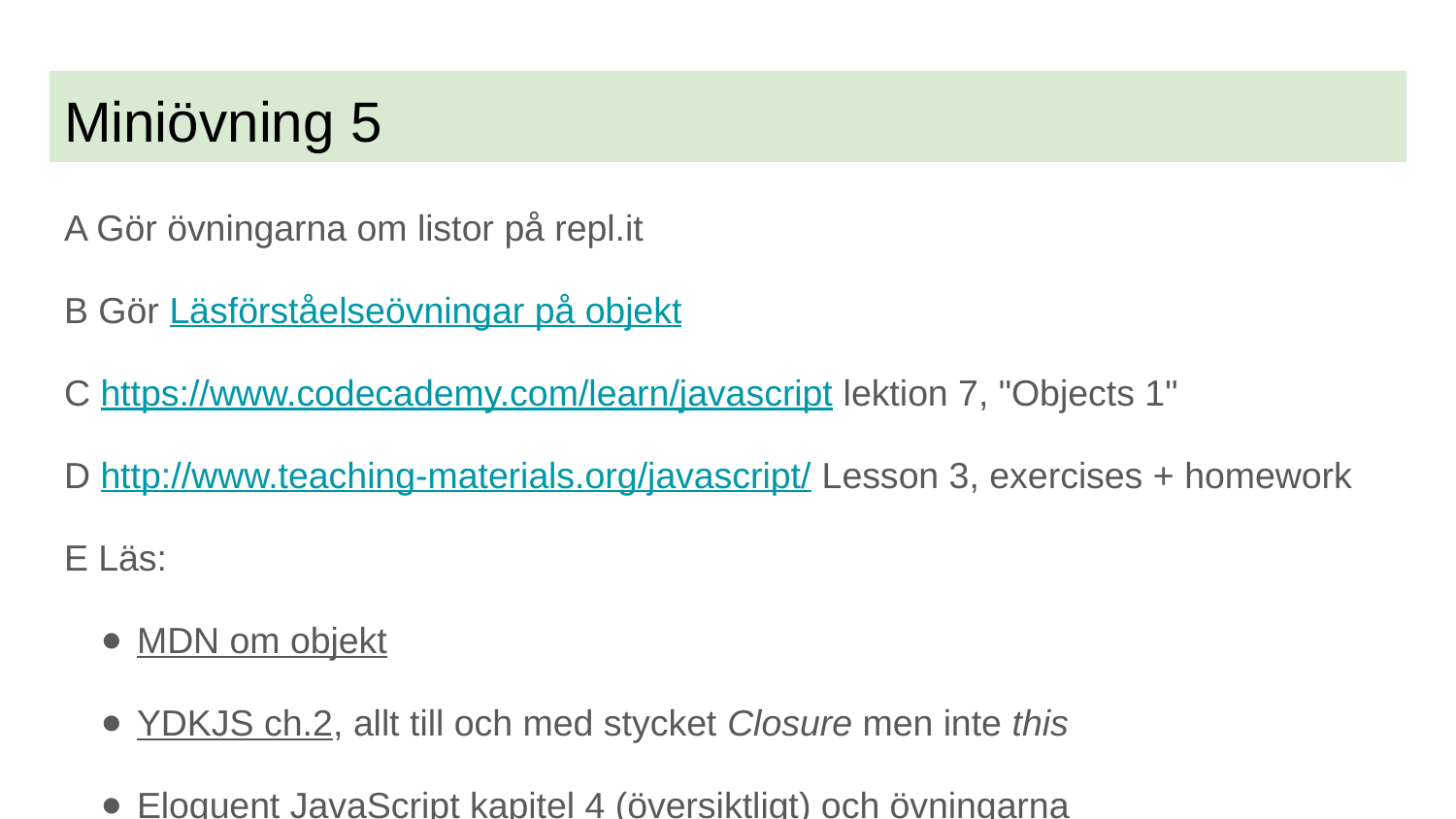

# Miniövning 5
A Gör övningarna om listor på repl.it
B Gör Läsförståelseövningar på objekt
C https://www.codecademy.com/learn/javascript lektion 7, "Objects 1"
D http://www.teaching-materials.org/javascript/ Lesson 3, exercises + homework
E Läs:
MDN om objekt
YDKJS ch.2, allt till och med stycket Closure men inte this
Eloquent JavaScript kapitel 4 (översiktligt) och övningarna
MDN översikt JavaScript - det vi gått igenom hittills